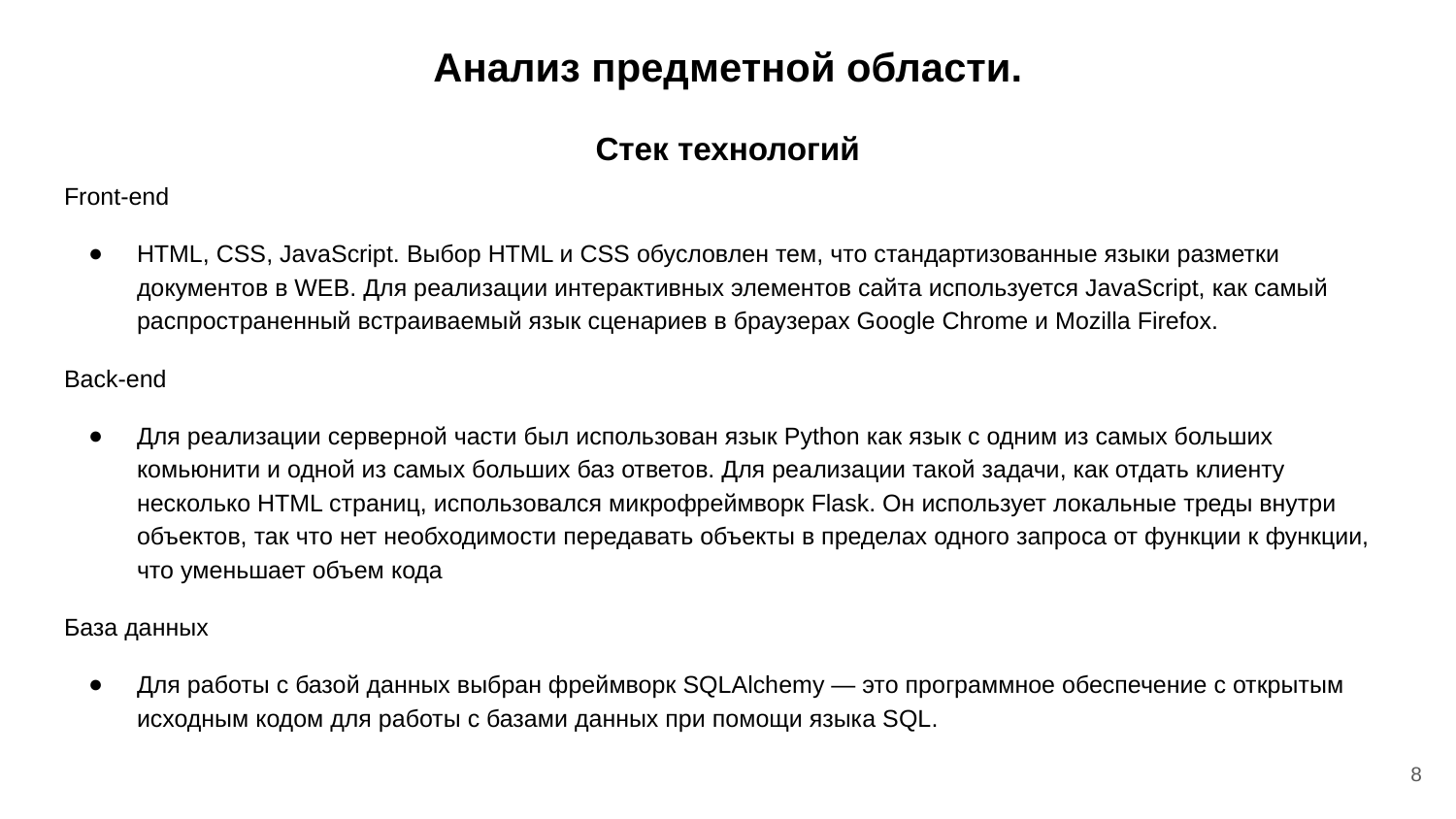

# Анализ предметной области.
Стек технологий
Front-end
HTML, CSS, JavaScript. Выбор HTML и CSS обусловлен тем, что стандартизованные языки разметки документов в WEB. Для реализации интерактивных элементов сайта используется JavaScript, как самый распространенный встраиваемый язык сценариев в браузерах Google Chrome и Mozilla Firefox.
Back-end
Для реализации серверной части был использован язык Python как язык с одним из самых больших комьюнити и одной из самых больших баз ответов. Для реализации такой задачи, как отдать клиенту несколько HTML страниц, использовался микрофреймворк Flask. Он использует локальные треды внутри объектов, так что нет необходимости передавать объекты в пределах одного запроса от функции к функции, что уменьшает объем кода
База данных
Для работы с базой данных выбран фреймворк SQLAlchemy — это программное обеспечение с открытым исходным кодом для работы с базами данных при помощи языка SQL.

8